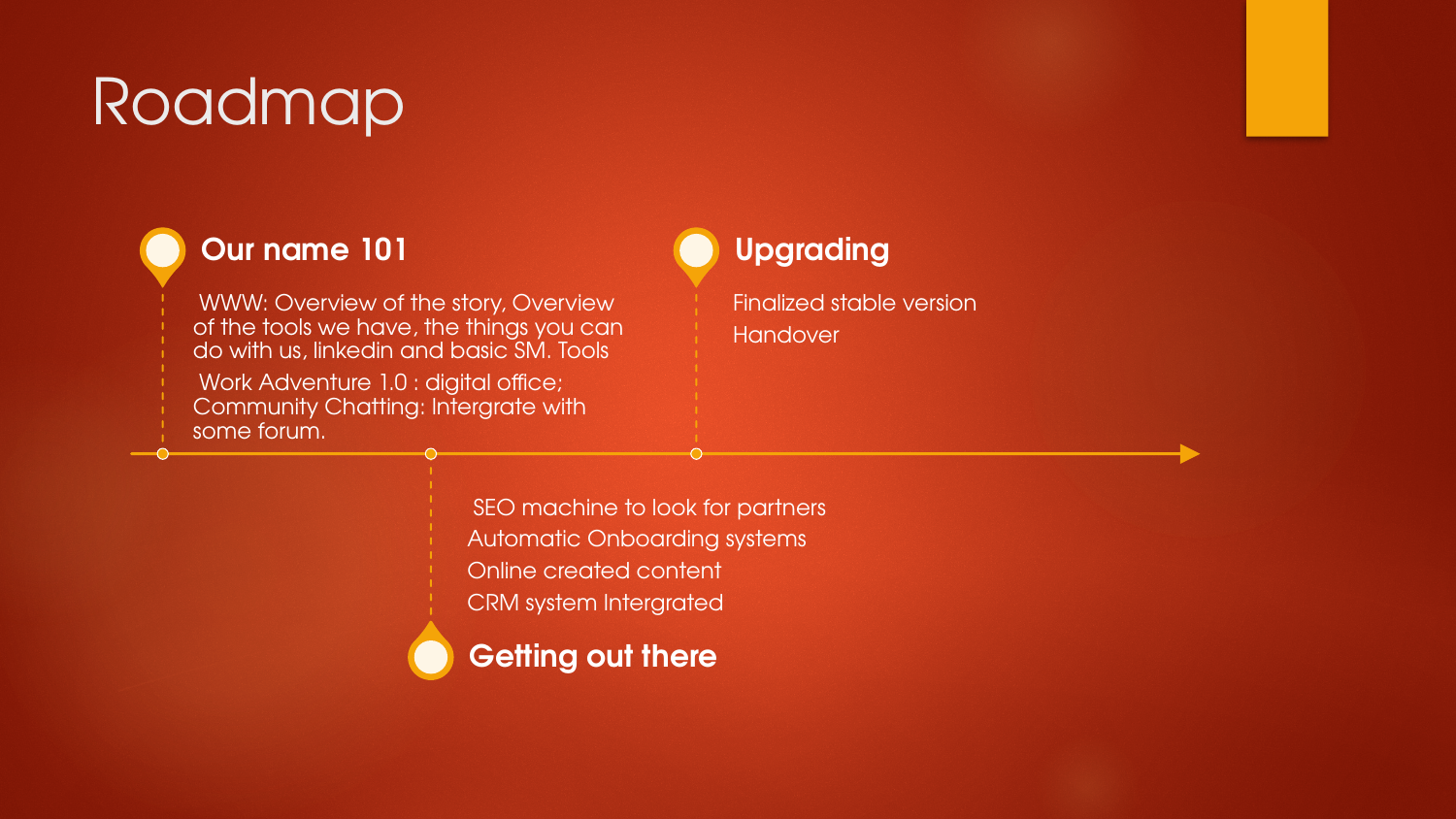

# Roadmap
 WWW: Overview of the story, Overview of the tools we have, the things you can do with us, linkedin and basic SM. Tools
 Work Adventure 1.0 : digital office; Community Chatting: Intergrate with some forum.
 Our name 101
  SEO machine to look for partners
 Automatic Onboarding systems
 Online created content
 CRM system Intergrated
 Getting out there
 Finalized stable version
 Handover
 Upgrading